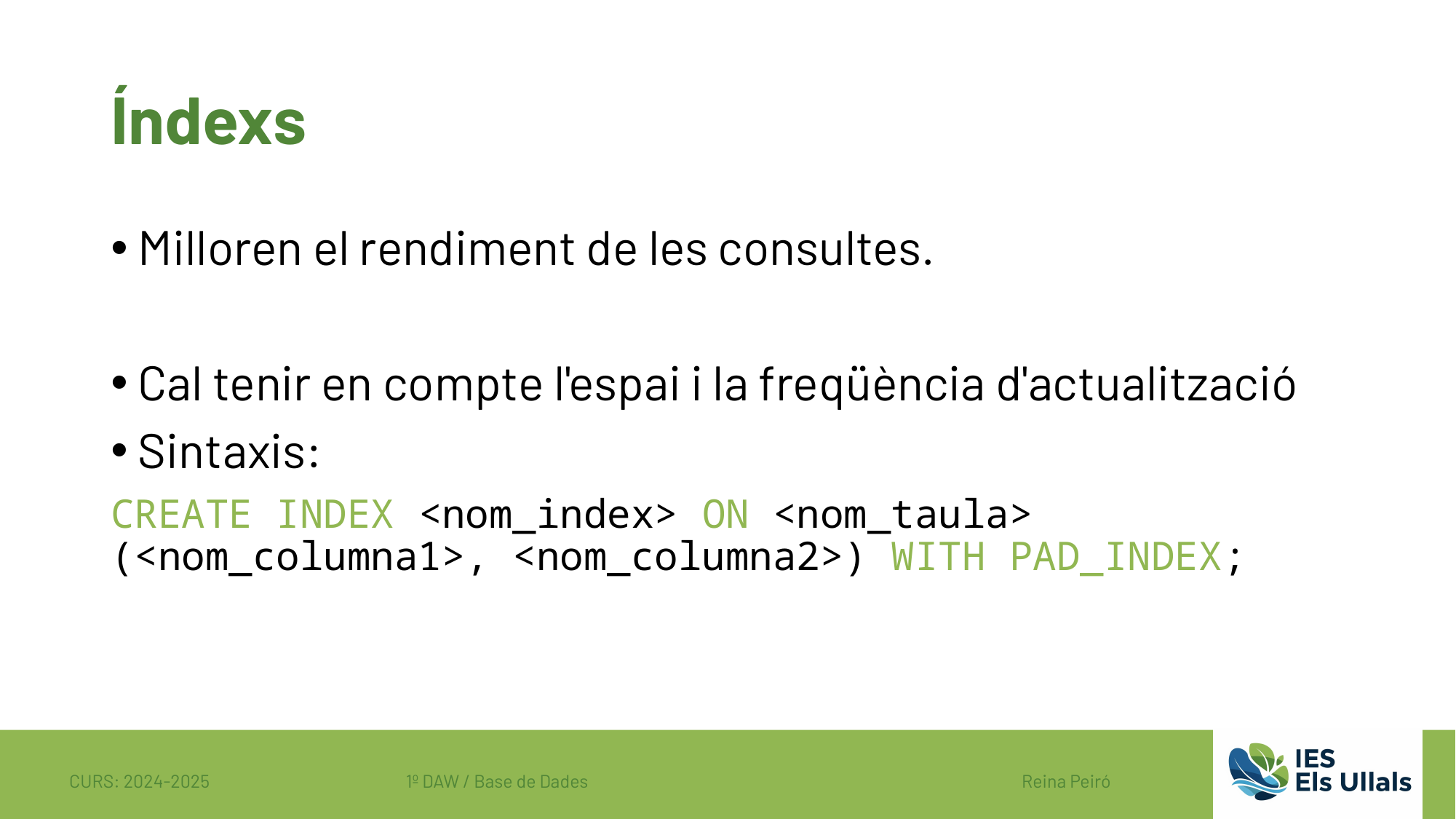

# Índexs
Milloren el rendiment de les consultes.

Cal tenir en compte l'espai i la freqüència d'actualització
Sintaxis:
CREATE INDEX <nom_index> ON <nom_taula> (<nom_columna1>, <nom_columna2>) WITH PAD_INDEX;